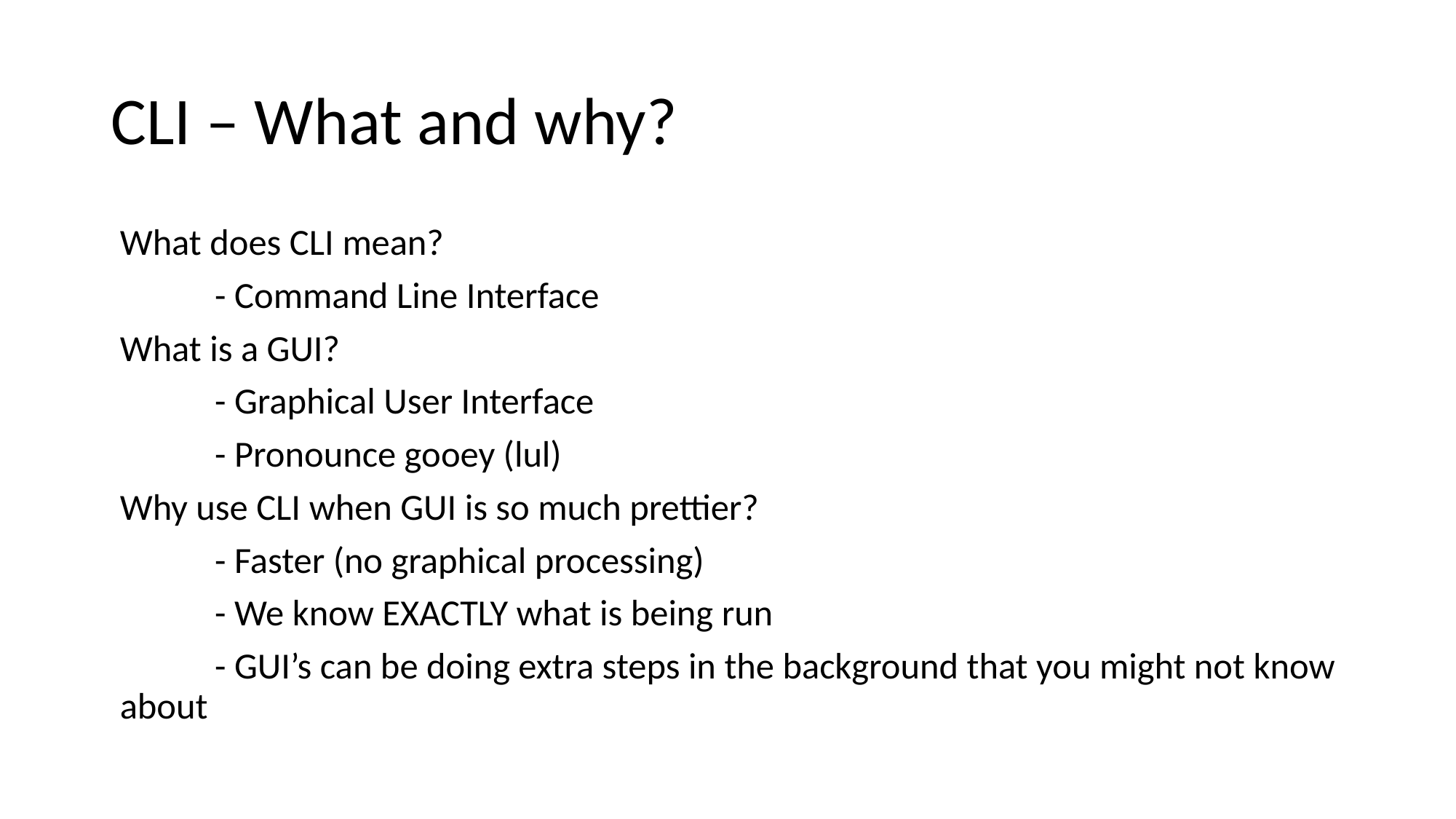

CLI – What and why?
What does CLI mean?
	- Command Line Interface
What is a GUI?
	- Graphical User Interface
	- Pronounce gooey (lul)
Why use CLI when GUI is so much prettier?
	- Faster (no graphical processing)
	- We know EXACTLY what is being run
	- GUI’s can be doing extra steps in the background that you might not know about